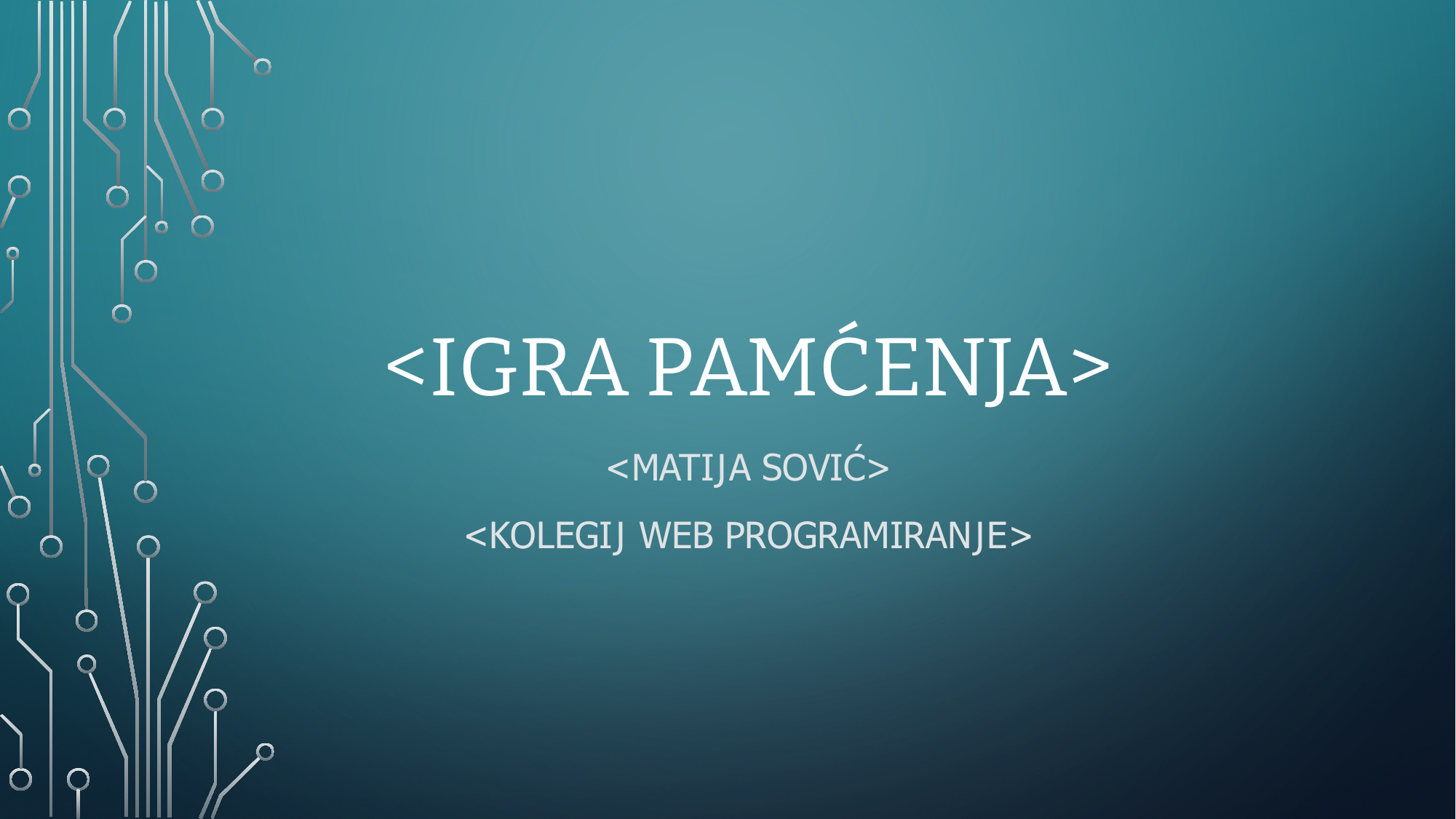

# <Igra pamćenja>
<Matija sović>
<kolegij web programiranje>